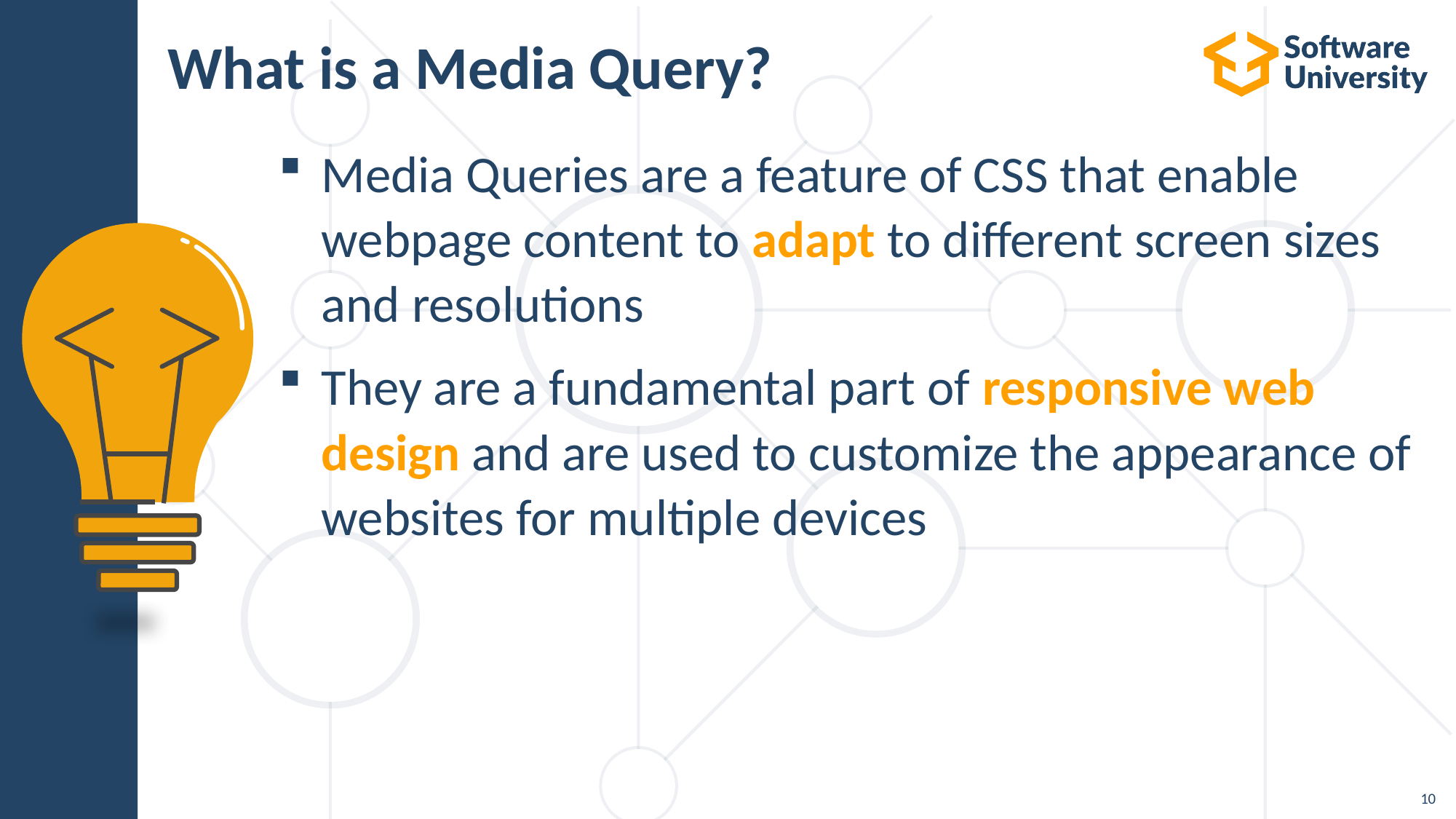

# What is a Media Query?
Media Queries are a feature of CSS that enable webpage content to adapt to different screen sizes and resolutions
They are a fundamental part of responsive web design and are used to customize the appearance of websites for multiple devices
10